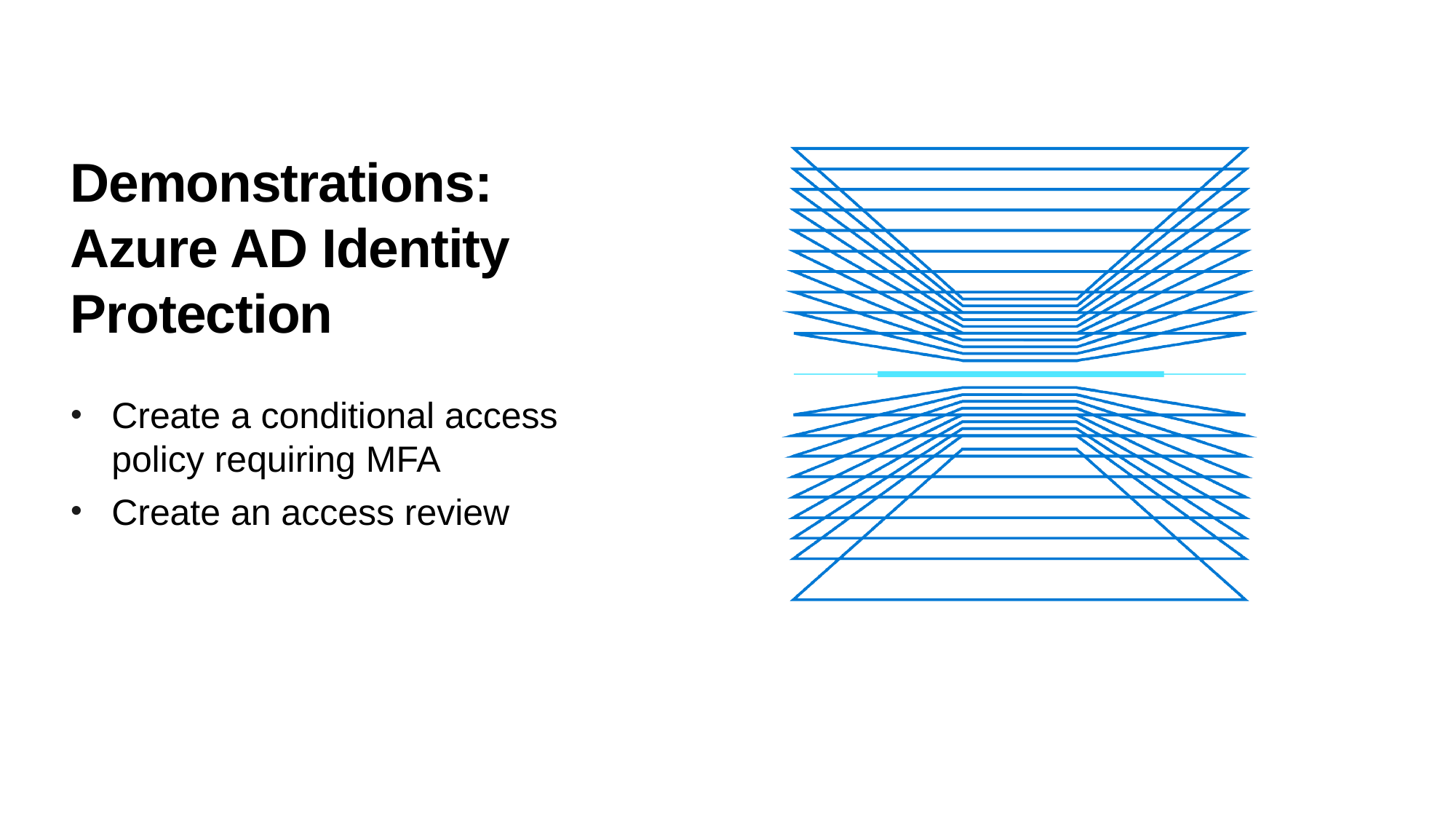

# Demonstrations: Azure AD Identity Protection
Create a conditional access policy requiring MFA
Create an access review